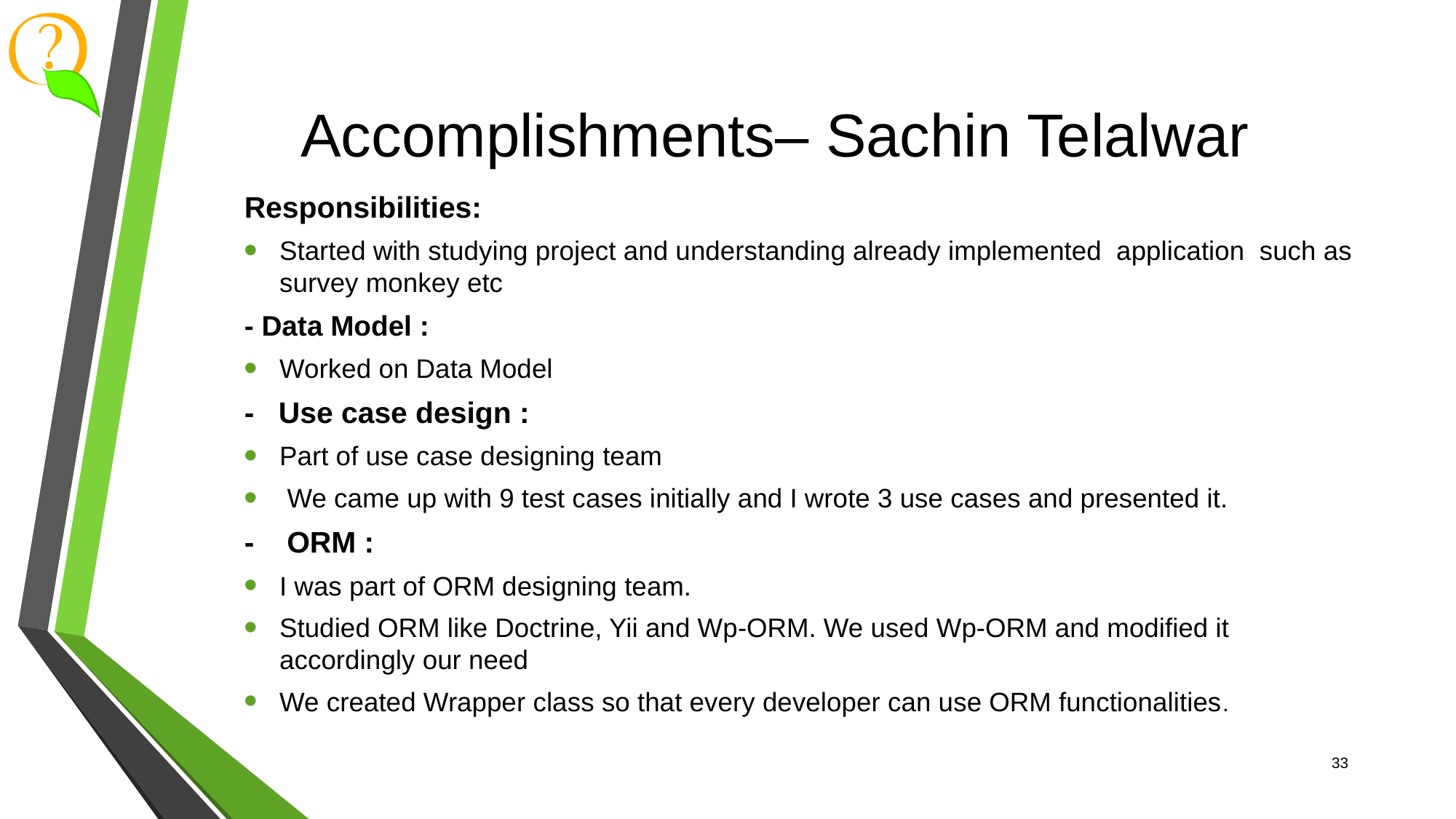

# Accomplishments– Sachin Telalwar
Responsibilities:
Started with studying project and understanding already implemented  application  such as survey monkey etc
- Data Model :
Worked on Data Model
-   Use case design :
Part of use case designing team
 We came up with 9 test cases initially and I wrote 3 use cases and presented it.
-    ORM :
I was part of ORM designing team.
Studied ORM like Doctrine, Yii and Wp-ORM. We used Wp-ORM and modified it accordingly our need
We created Wrapper class so that every developer can use ORM functionalities.

33